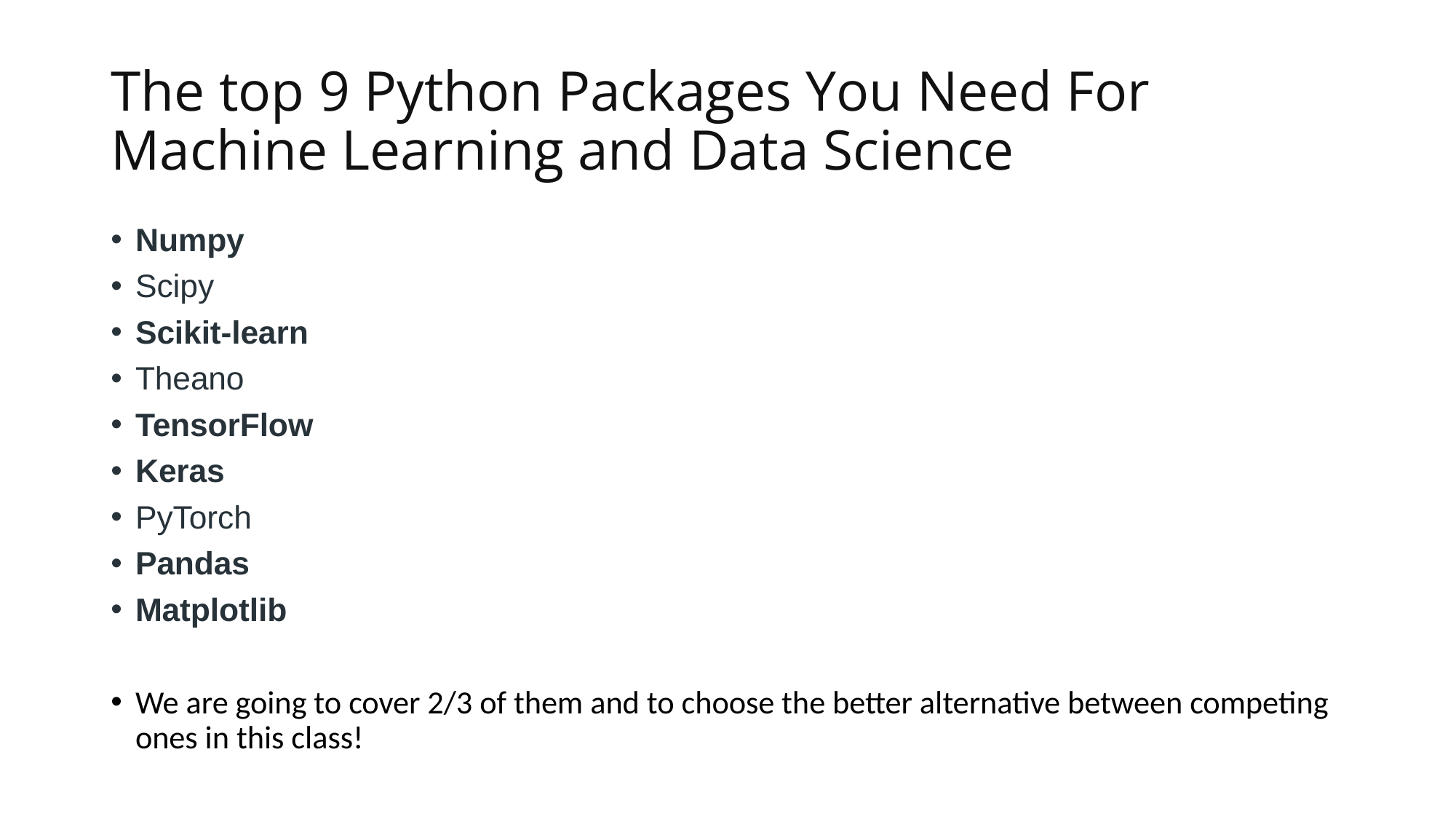

# The top 9 Python Packages You Need For Machine Learning and Data Science
Numpy
Scipy
Scikit-learn
Theano
TensorFlow
Keras
PyTorch
Pandas
Matplotlib

We are going to cover 2/3 of them and to choose the better alternative between competing ones in this class!